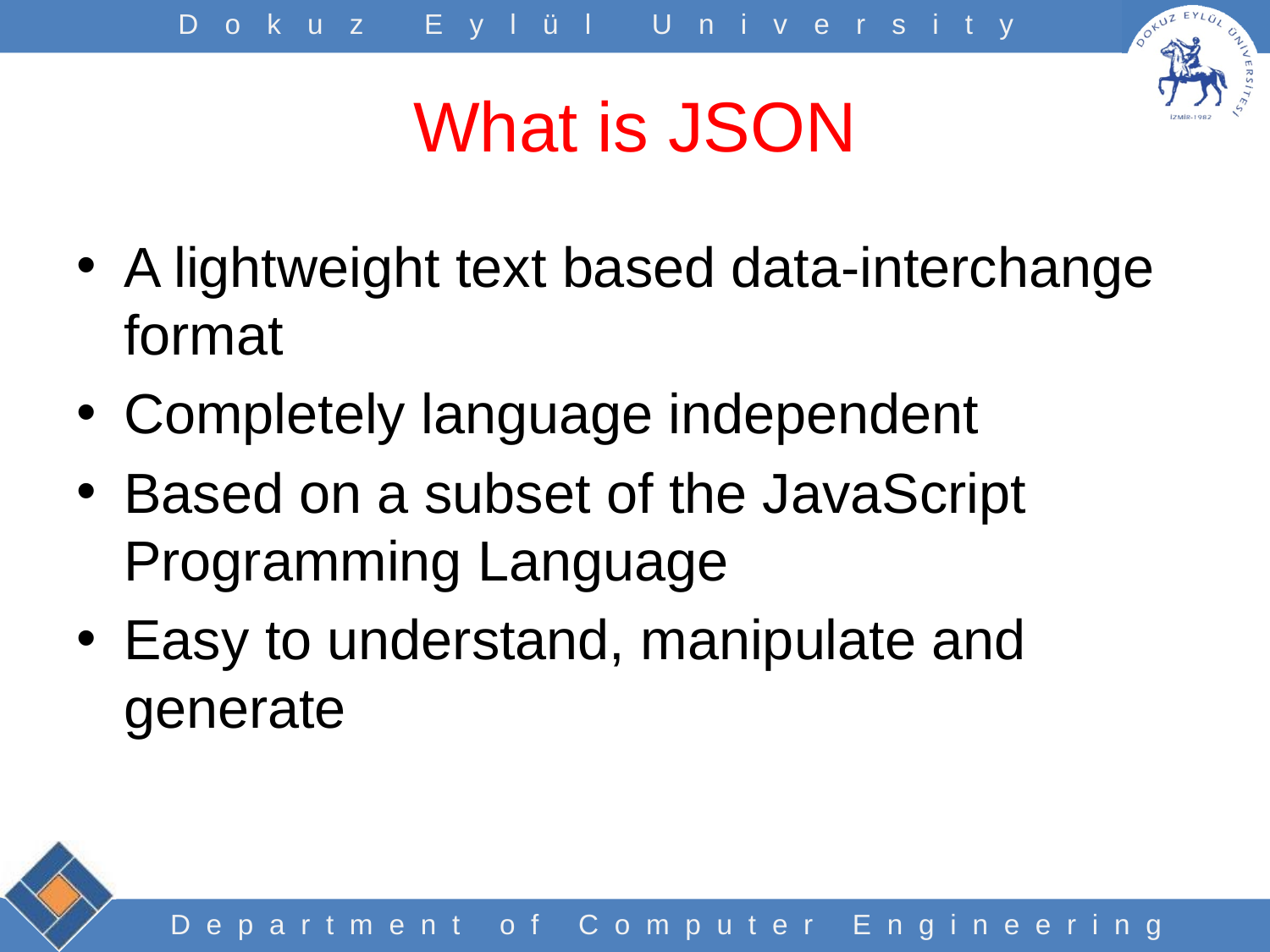

# What is JSON
A lightweight text based data-interchange format
Completely language independent
Based on a subset of the JavaScript Programming Language
Easy to understand, manipulate and generate